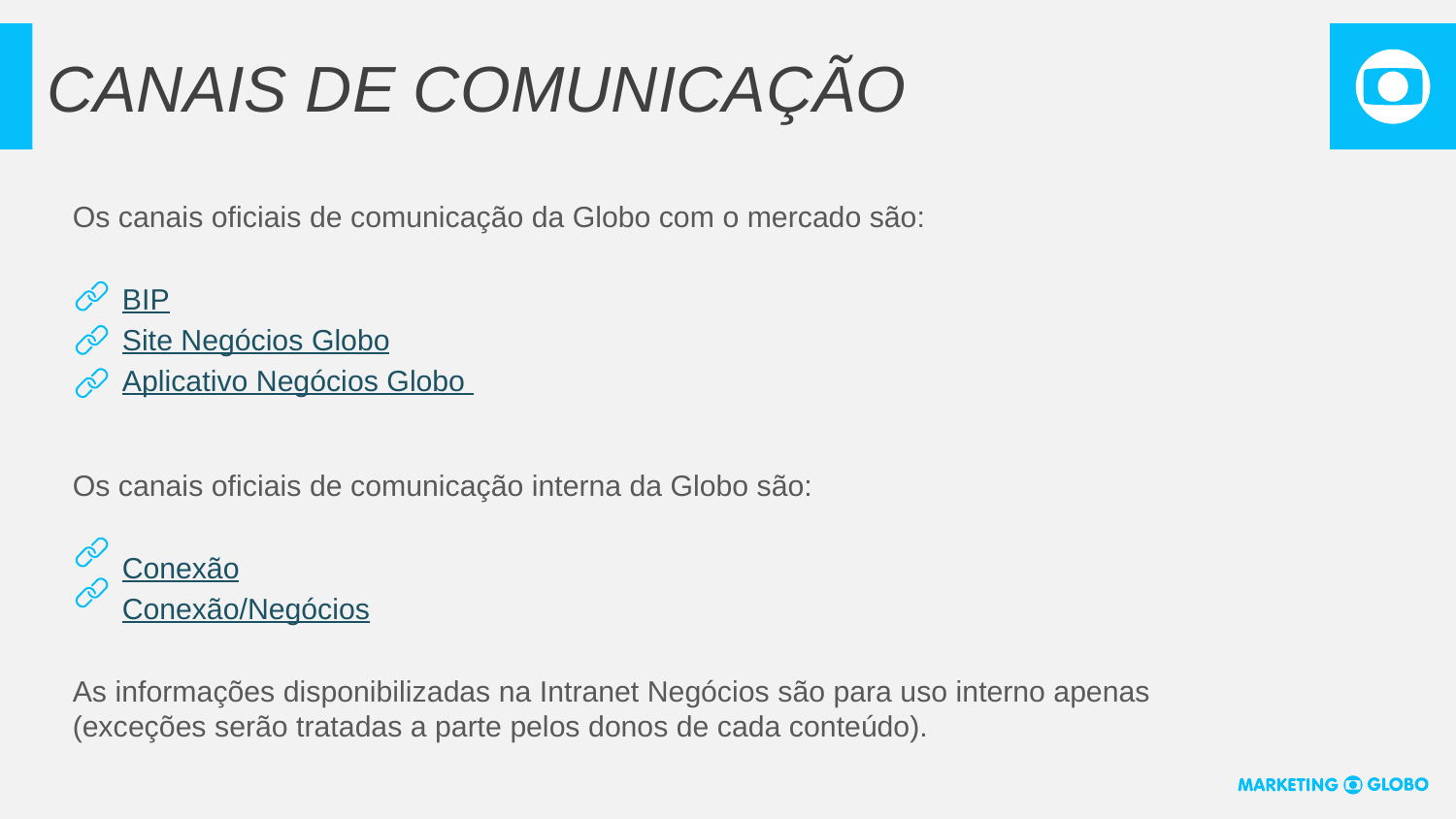

# CANAIS DE COMUNICAÇÃO
Os canais oficiais de comunicação da Globo com o mercado são:

BIP
Site Negócios Globo
Aplicativo Negócios Globo

Os canais oficiais de comunicação interna da Globo são:

Conexão
Conexão/Negócios

As informações disponibilizadas na Intranet Negócios são para uso interno apenas
(exceções serão tratadas a parte pelos donos de cada conteúdo).